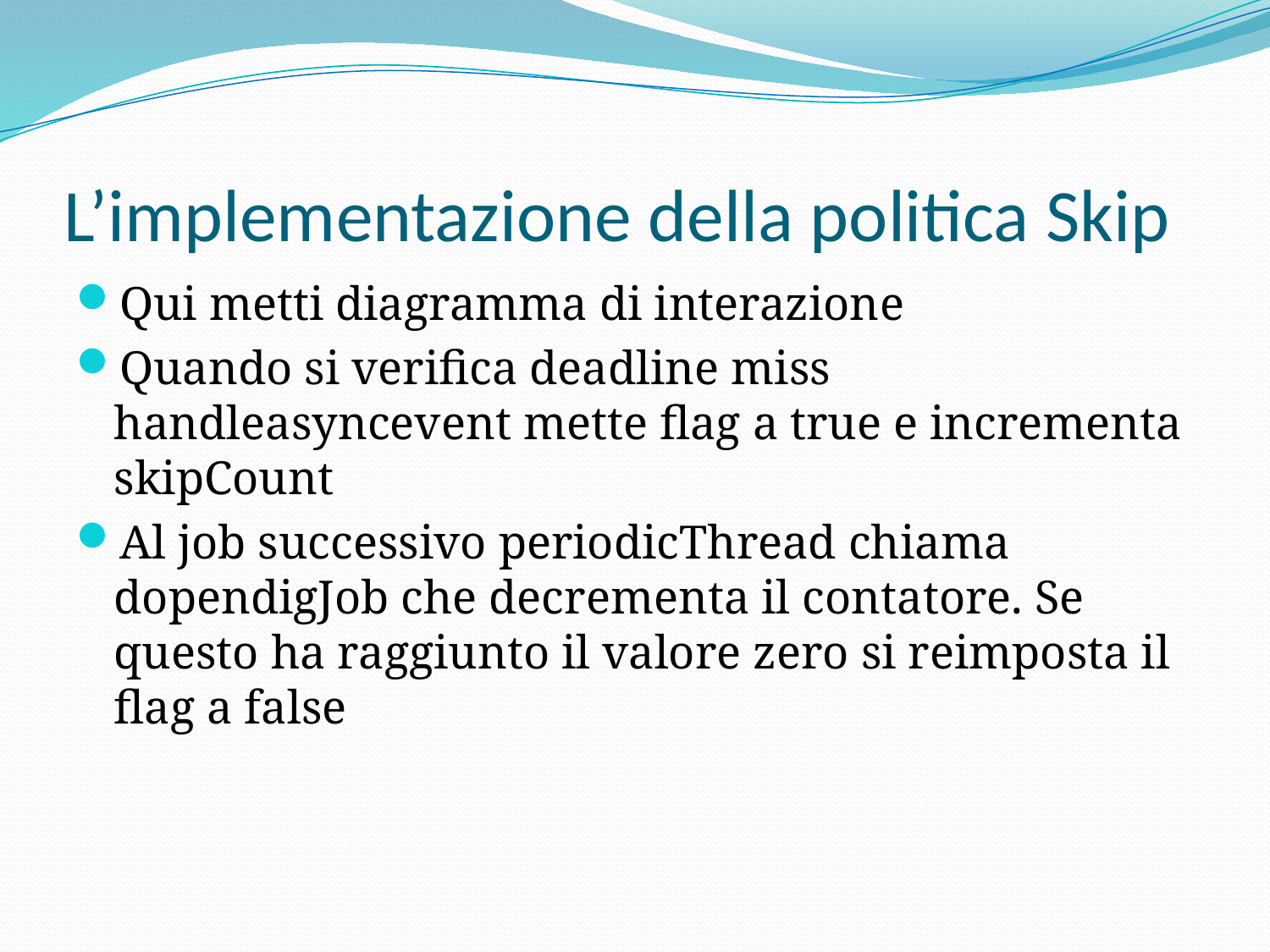

# L’implementazione della politica Skip
Qui metti diagramma di interazione
Quando si verifica deadline miss handleasyncevent mette flag a true e incrementa skipCount
Al job successivo periodicThread chiama dopendigJob che decrementa il contatore. Se questo ha raggiunto il valore zero si reimposta il flag a false